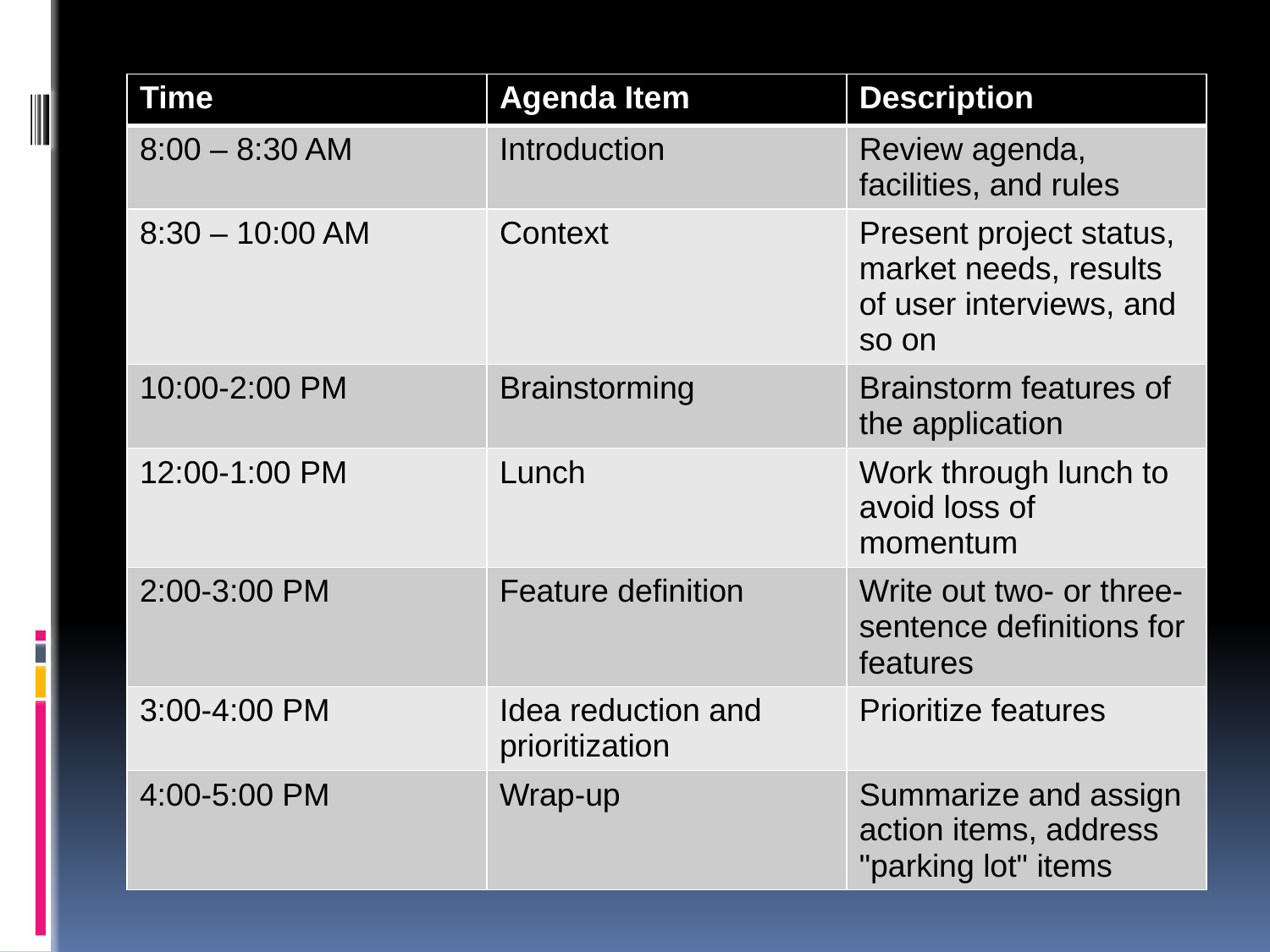

| Time | Agenda Item | Description |
| --- | --- | --- |
| 8:00 – 8:30 AM | Introduction | Review agenda, facilities, and rules |
| 8:30 – 10:00 AM | Context | Present project status, market needs, results of user interviews, and so on |
| 10:00-2:00 PM | Brainstorming | Brainstorm features of the application |
| 12:00-1:00 PM | Lunch | Work through lunch to avoid loss of momentum |
| 2:00-3:00 PM | Feature definition | Write out two- or three-sentence definitions for features |
| 3:00-4:00 PM | Idea reduction and prioritization | Prioritize features |
| 4:00-5:00 PM | Wrap-up | Summarize and assign action items, address "parking lot" items |